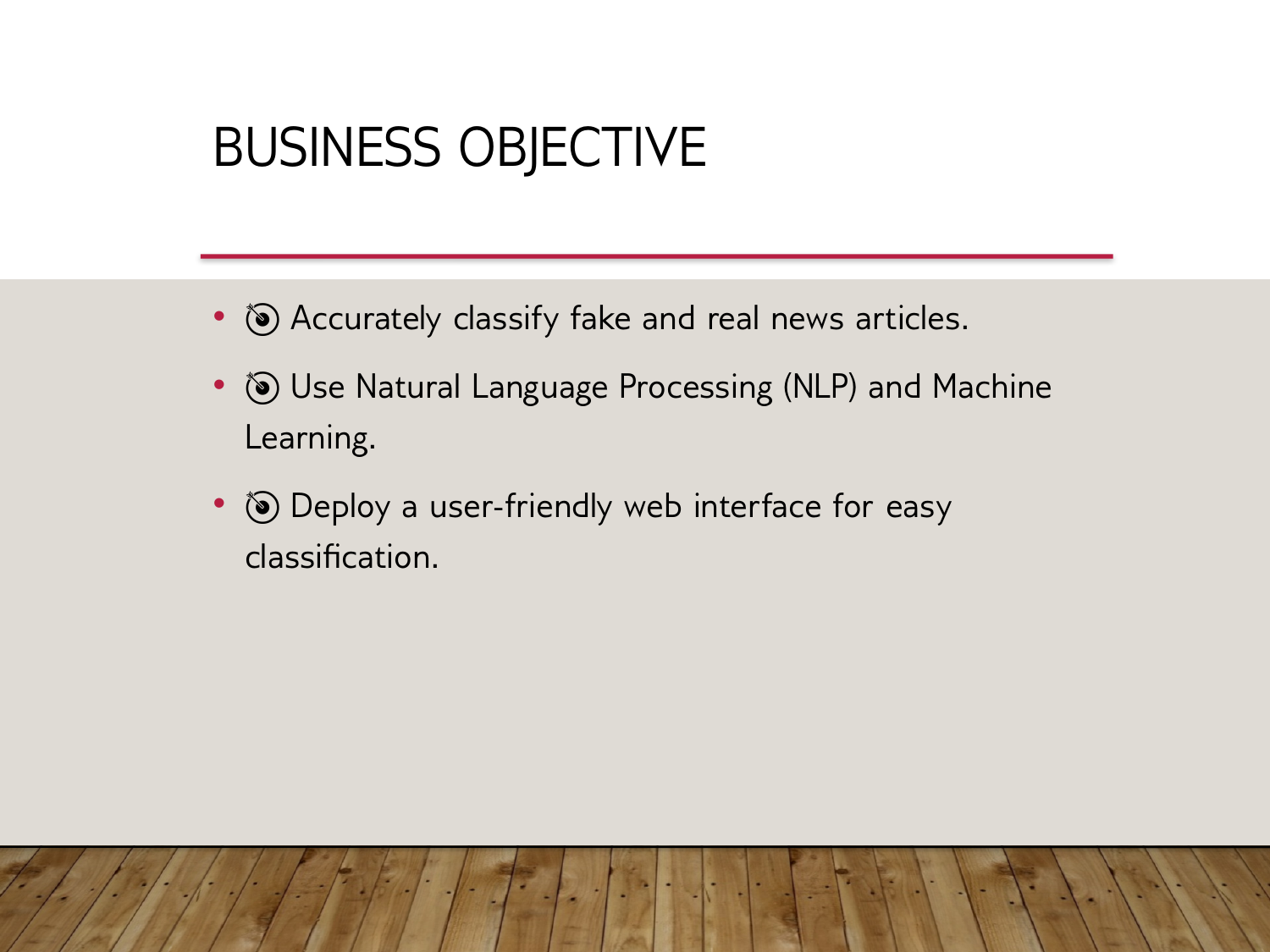

Business Objective
🎯 Accurately classify fake and real news articles.
🎯 Use Natural Language Processing (NLP) and Machine Learning.
🎯 Deploy a user-friendly web interface for easy classification.